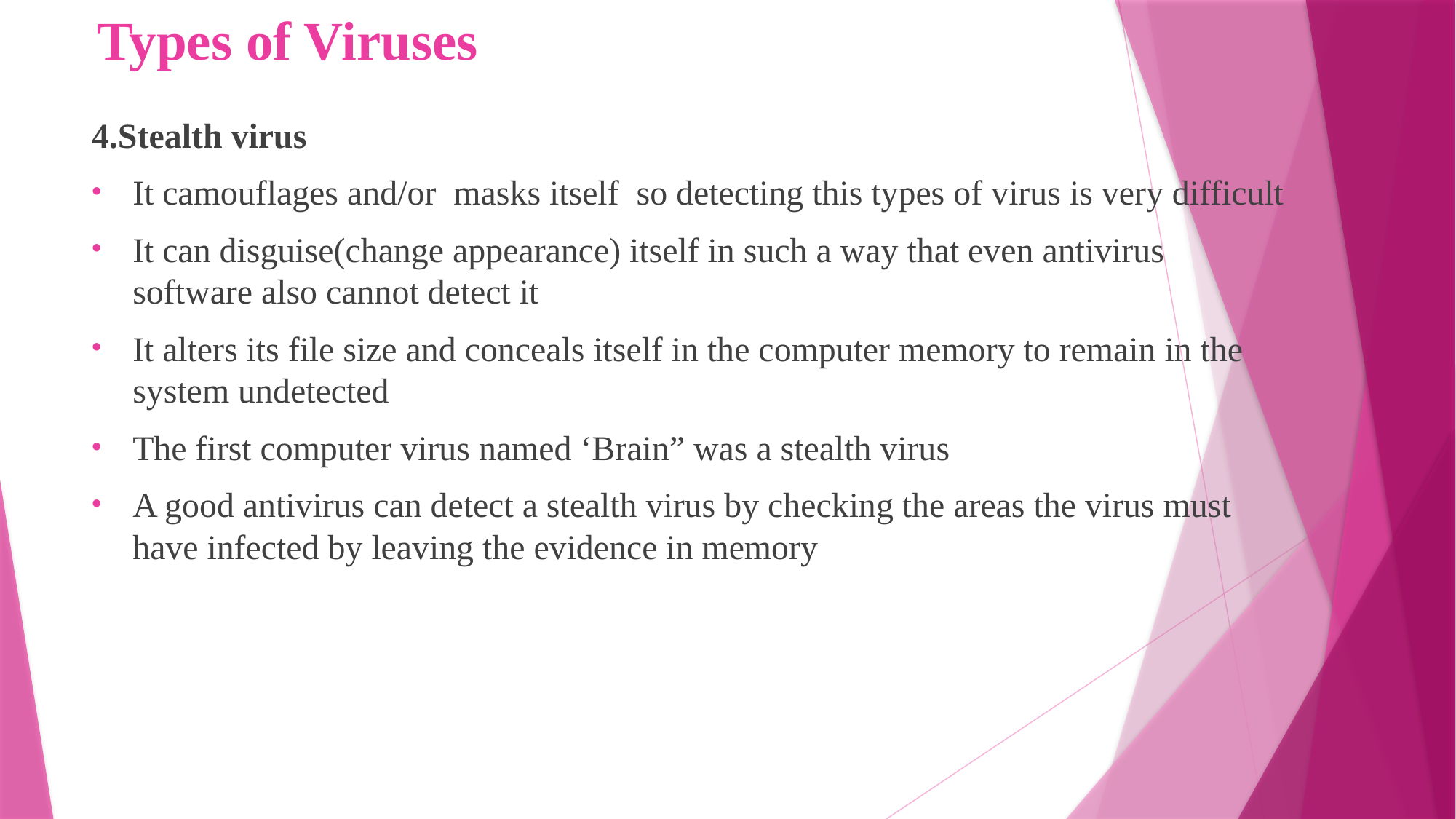

# Types of Viruses
4.Stealth virus
It camouflages and/or  masks itself  so detecting this types of virus is very difficult
It can disguise(change appearance) itself in such a way that even antivirus software also cannot detect it
It alters its file size and conceals itself in the computer memory to remain in the system undetected
The first computer virus named ‘Brain” was a stealth virus
A good antivirus can detect a stealth virus by checking the areas the virus must have infected by leaving the evidence in memory